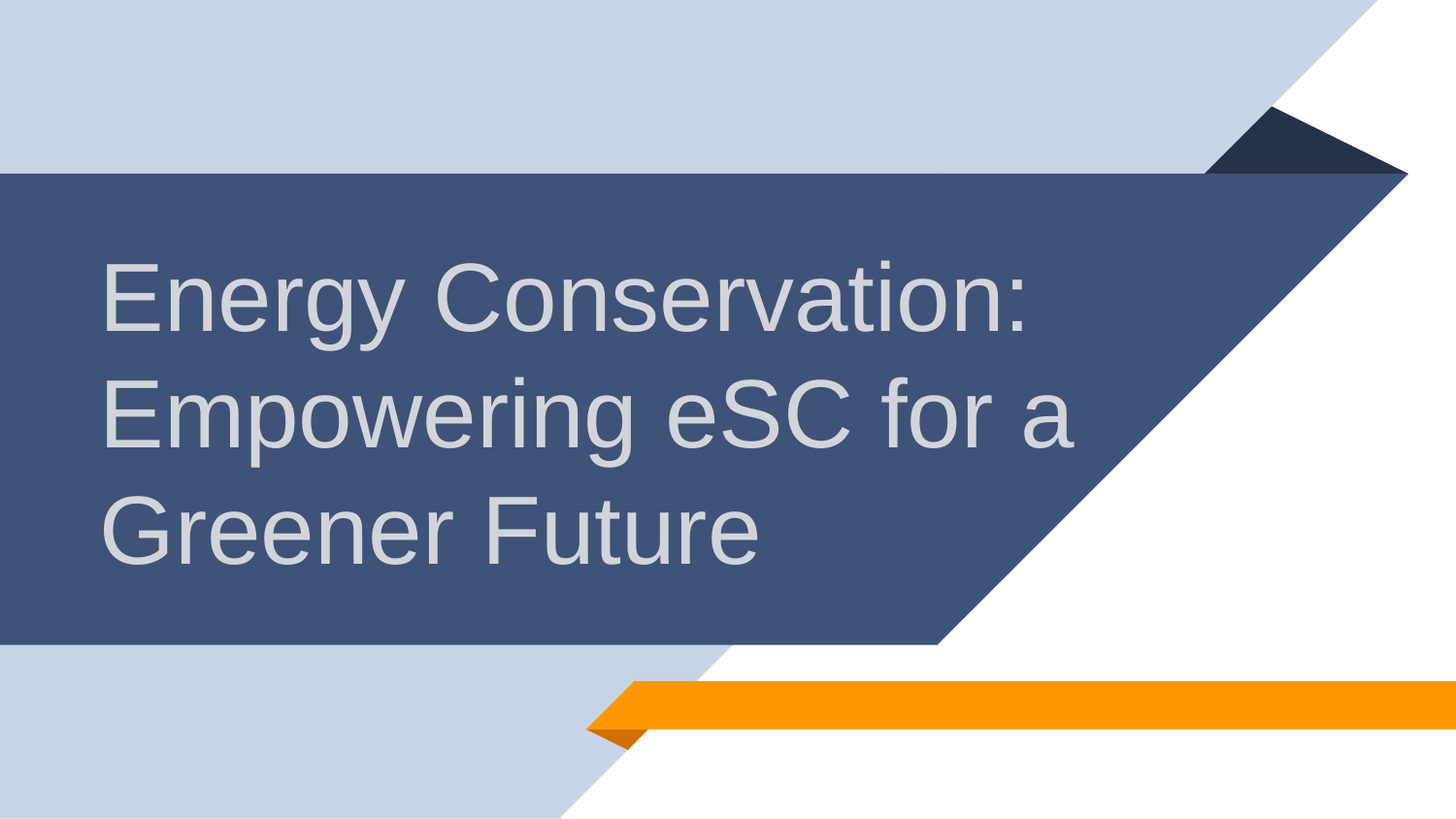

# Energy Conservation: Empowering eSC for a Greener Future